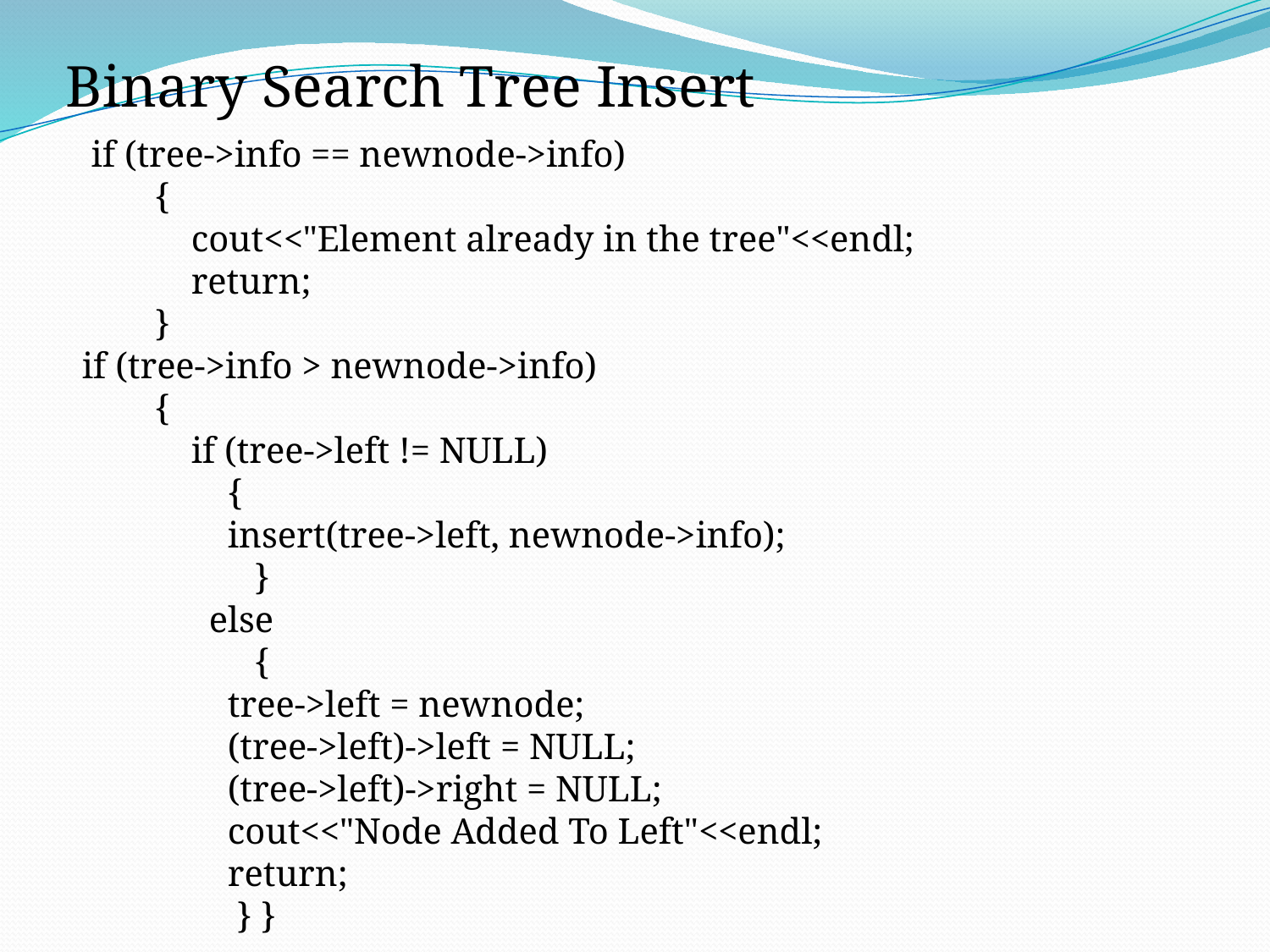

Binary Search Tree Insert

 if (tree->info == newnode->info)
        {
            cout<<"Element already in the tree"<<endl;
            return;
        }
if (tree->info > newnode->info)
        {
            if (tree->left != NULL)
                {
                insert(tree->left, newnode->info);
    	     }
    	else
    	     {
                tree->left = newnode;
                (tree->left)->left = NULL;
                (tree->left)->right = NULL;
                cout<<"Node Added To Left"<<endl;
                return;
                 } }

7